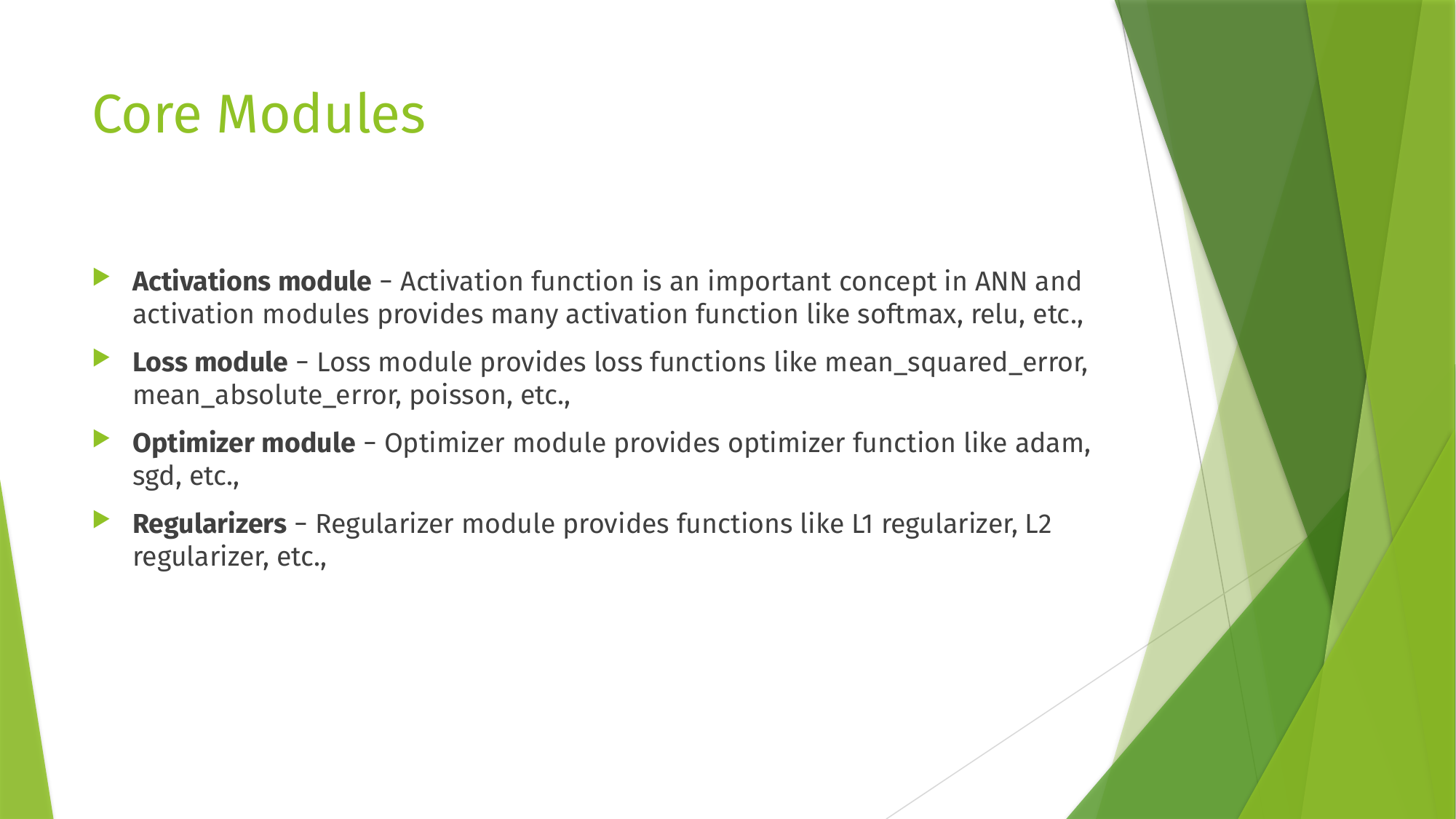

# Core Modules
Activations module − Activation function is an important concept in ANN and activation modules provides many activation function like softmax, relu, etc.,
Loss module − Loss module provides loss functions like mean_squared_error, mean_absolute_error, poisson, etc.,
Optimizer module − Optimizer module provides optimizer function like adam, sgd, etc.,
Regularizers − Regularizer module provides functions like L1 regularizer, L2 regularizer, etc.,